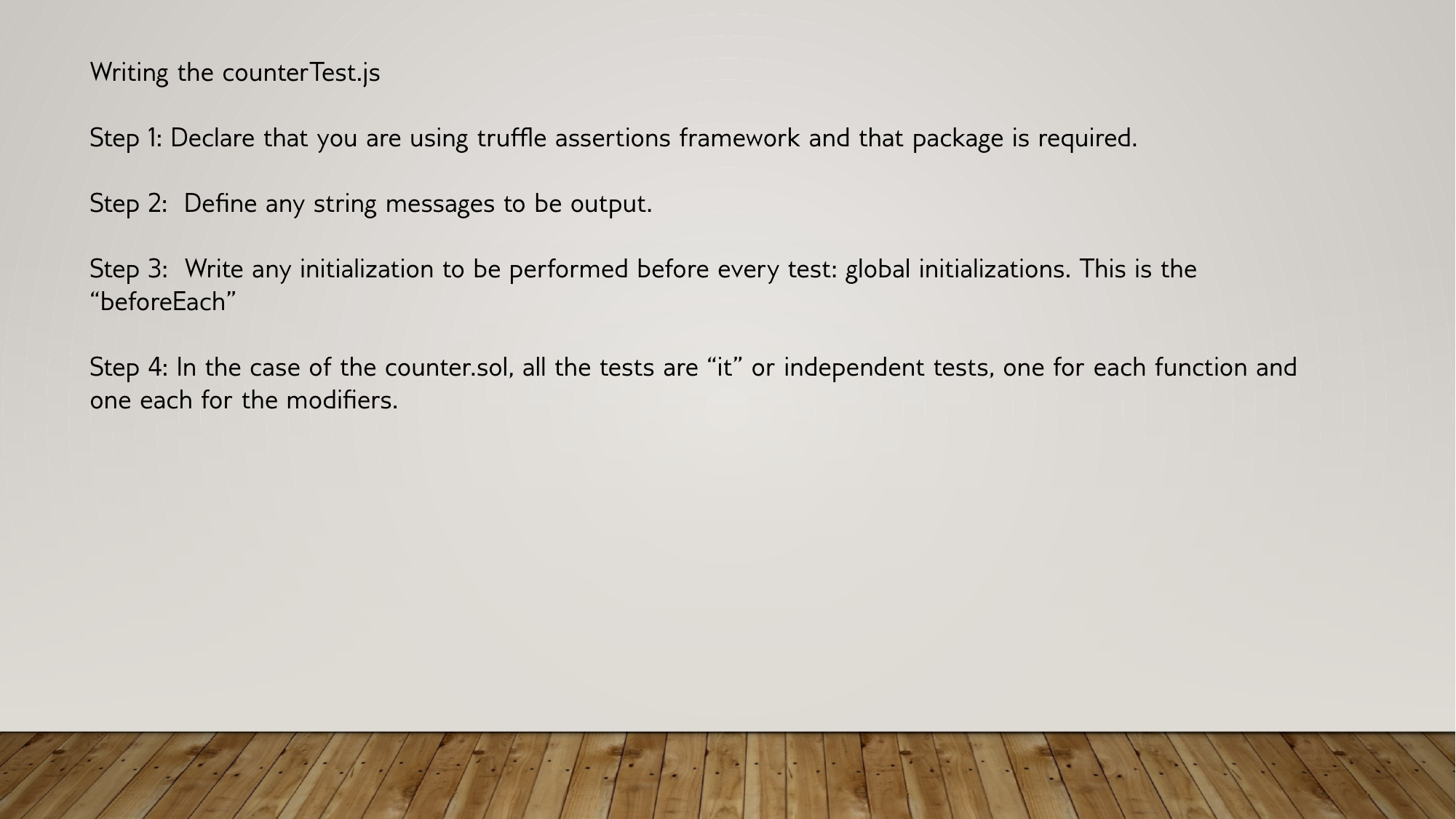

Writing the counterTest.js

Step 1: Declare that you are using truffle assertions framework and that package is required.

Step 2:  Define any string messages to be output.

Step 3:  Write any initialization to be performed before every test: global initializations. This is the “beforeEach”

Step 4: In the case of the counter.sol, all the tests are “it” or independent tests, one for each function and one each for the modifiers.